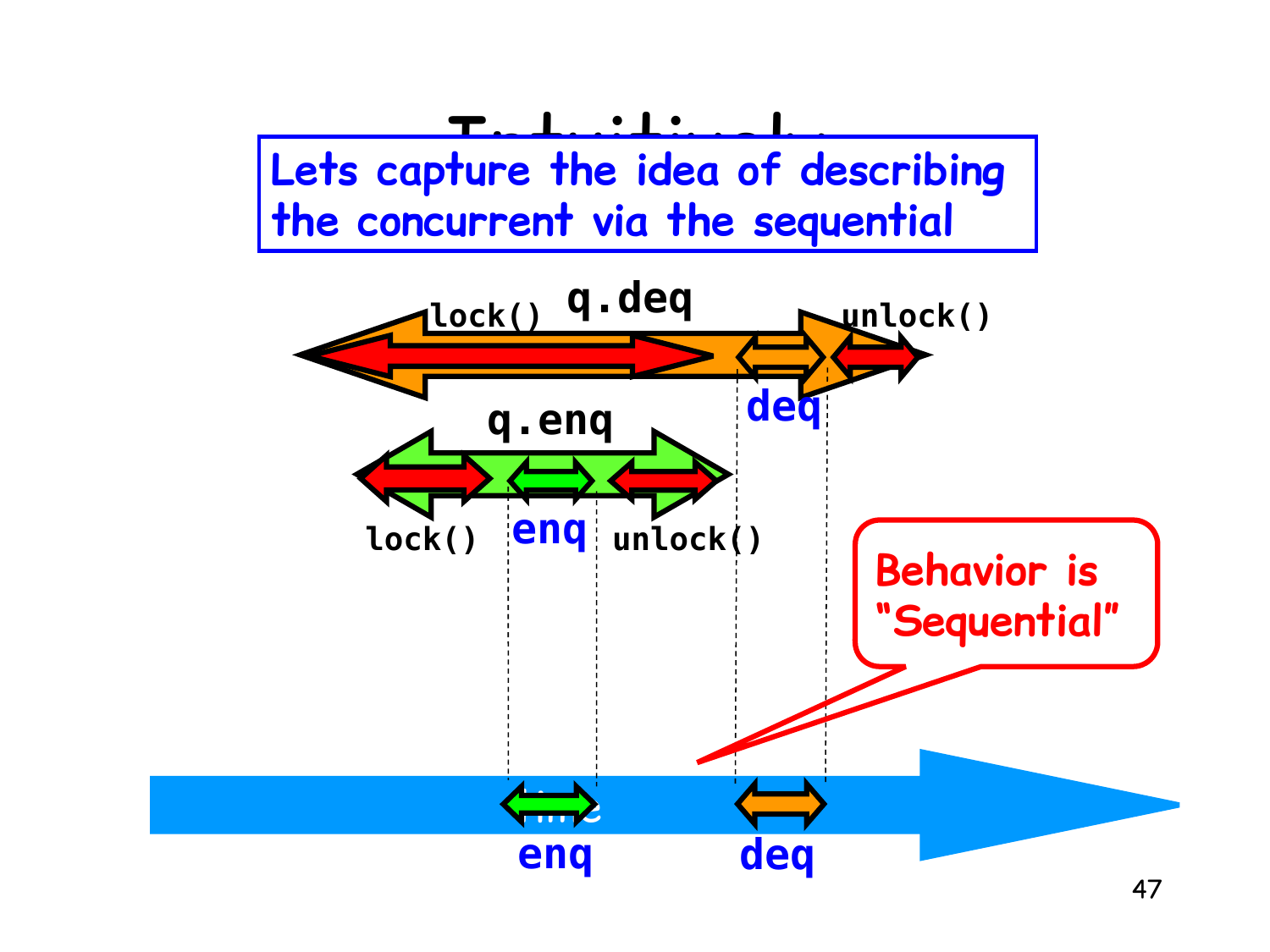

# Intuitively
Lets capture the idea of describing
the concurrent via the sequential
q.deq
unlock()
   lock()

unlock()
lock()

 enq
 deq
deq
q.enq
enq
Behavior is “Sequential”

time
47